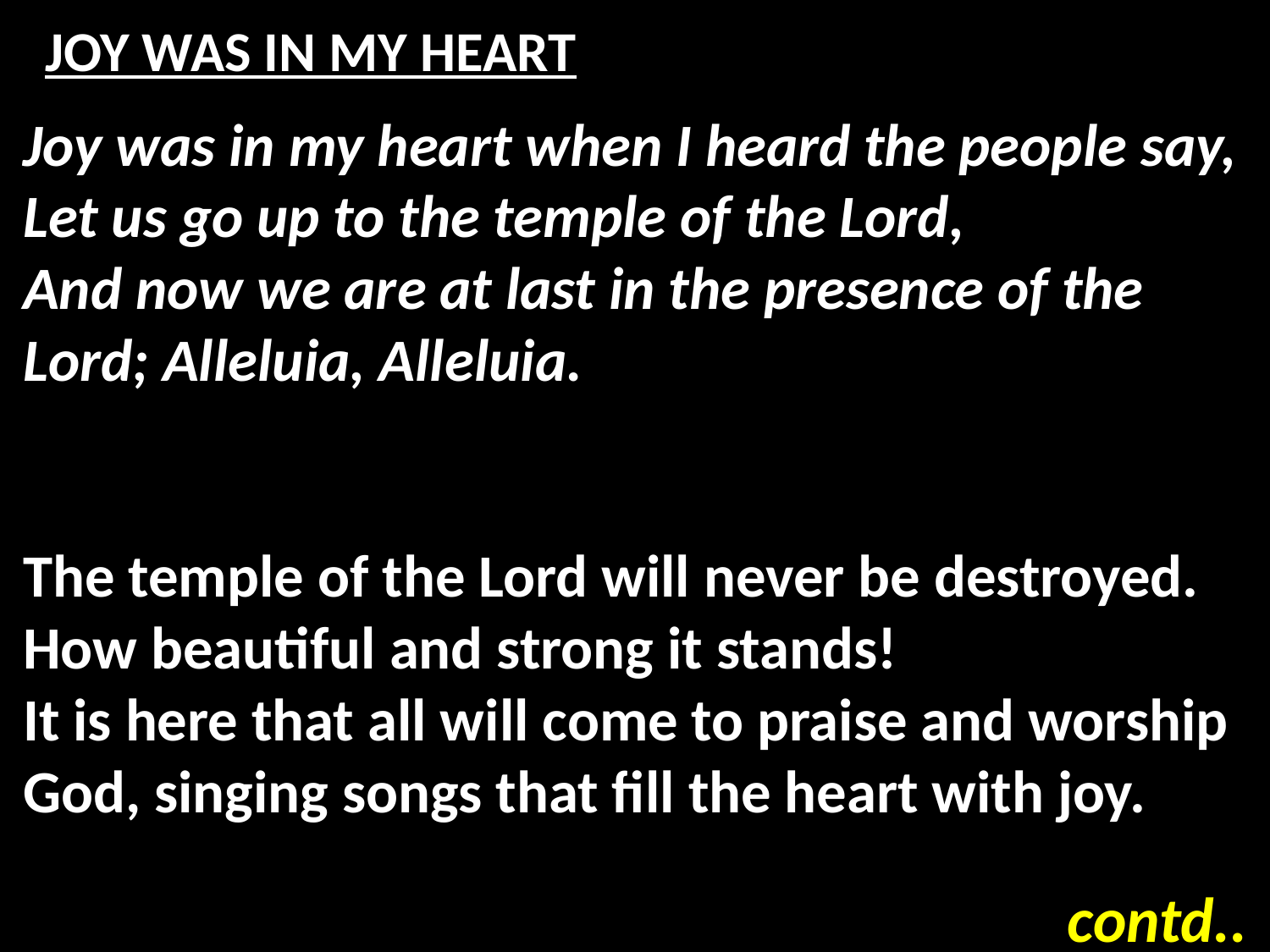

# JOY WAS IN MY HEART
Joy was in my heart when I heard the people say,
Let us go up to the temple of the Lord,
And now we are at last in the presence of the Lord; Alleluia, Alleluia.

The temple of the Lord will never be destroyed.
How beautiful and strong it stands!
It is here that all will come to praise and worship God, singing songs that fill the heart with joy.
contd..